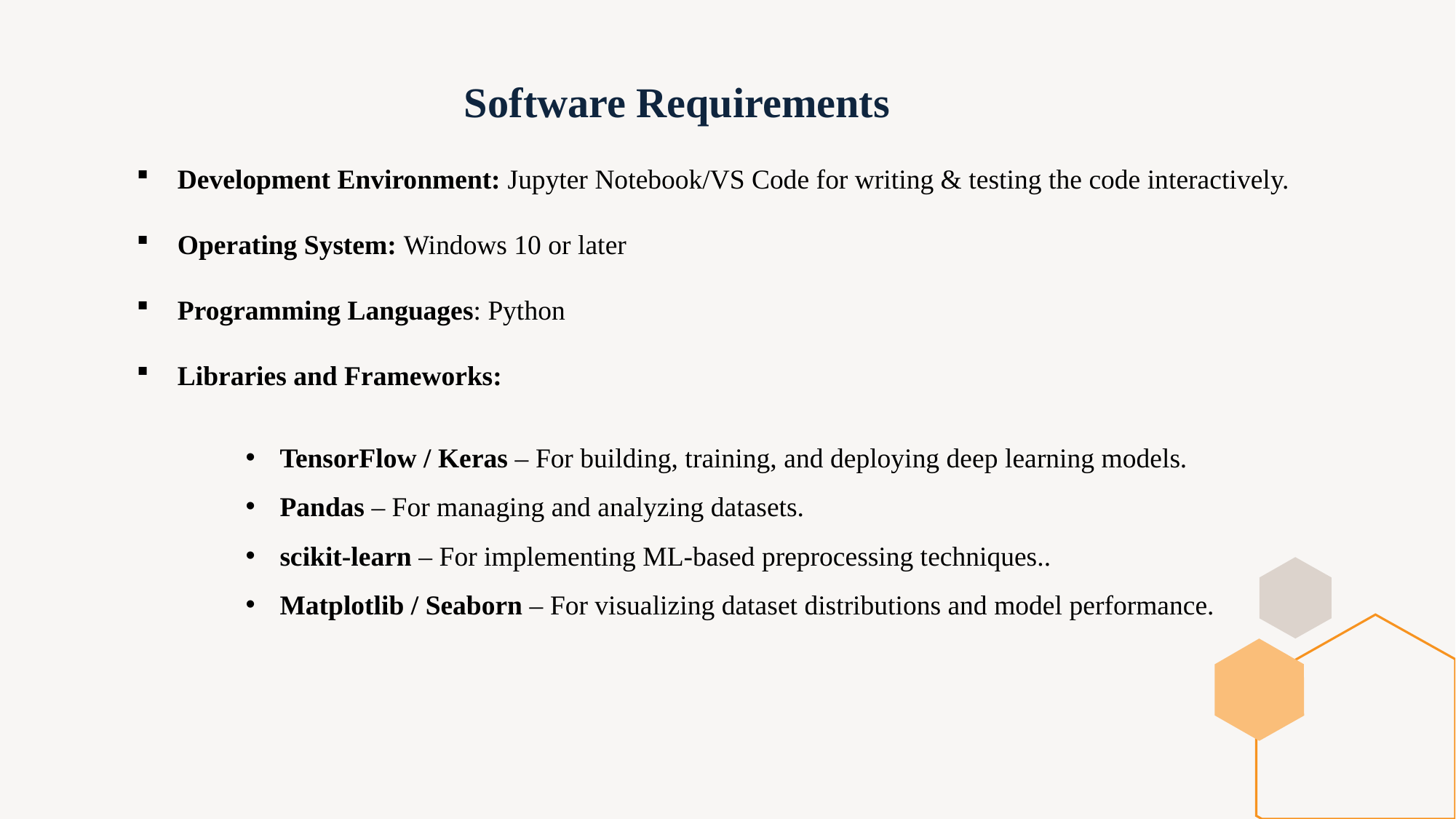

Software Requirements
Development Environment: Jupyter Notebook/VS Code for writing & testing the code interactively.

Operating System: Windows 10 or later

Programming Languages: Python

Libraries and Frameworks:

TensorFlow / Keras – For building, training, and deploying deep learning models.
Pandas – For managing and analyzing datasets.
scikit-learn – For implementing ML-based preprocessing techniques..
Matplotlib / Seaborn – For visualizing dataset distributions and model performance.